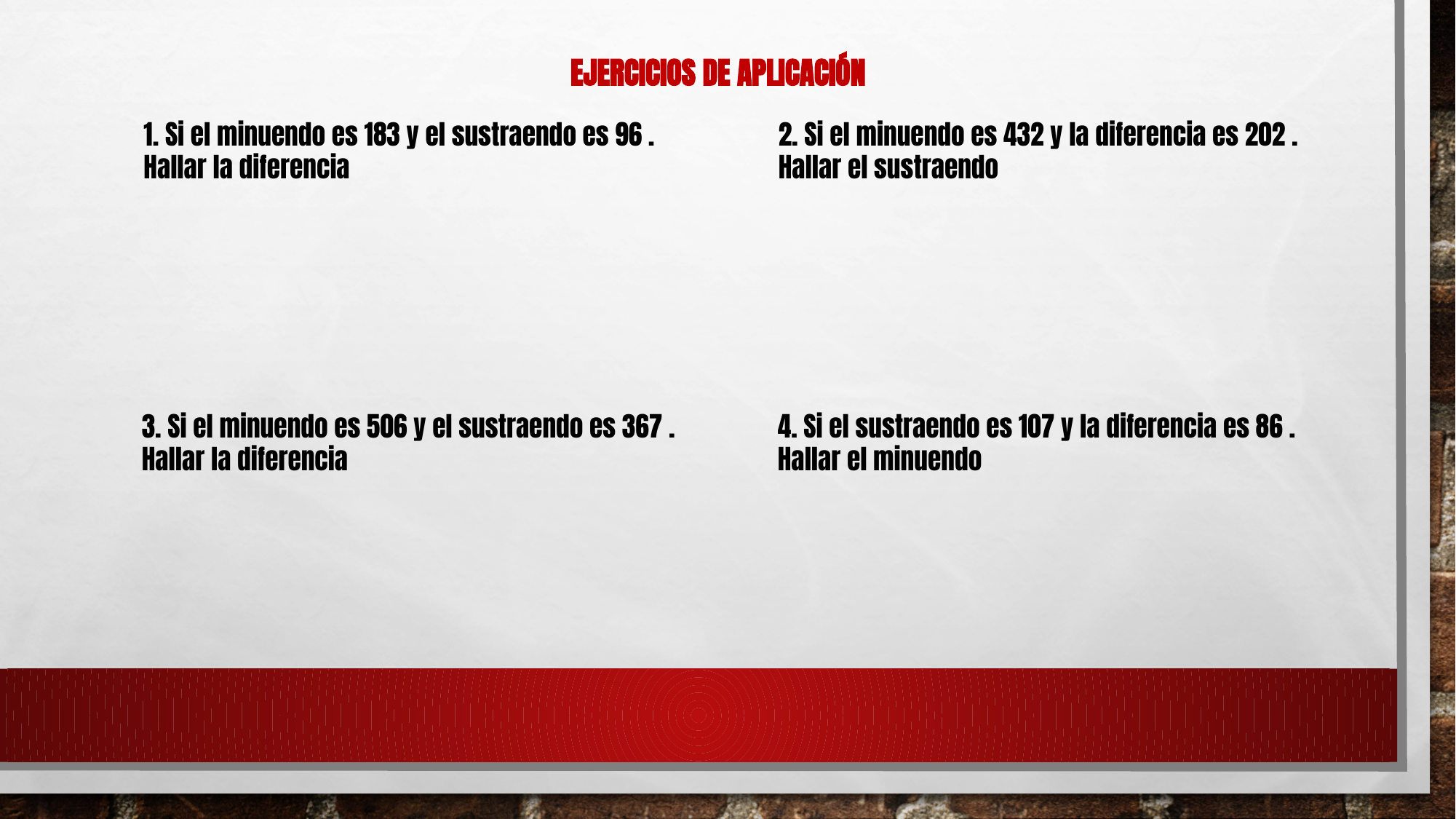

EJERCICIOS DE APLICACIÓN
2. Si el minuendo es 432 y la diferencia es 202 .
Hallar el sustraendo
1. Si el minuendo es 183 y el sustraendo es 96 .
Hallar la diferencia
4. Si el sustraendo es 107 y la diferencia es 86 .
Hallar el minuendo
3. Si el minuendo es 506 y el sustraendo es 367 .
Hallar la diferencia